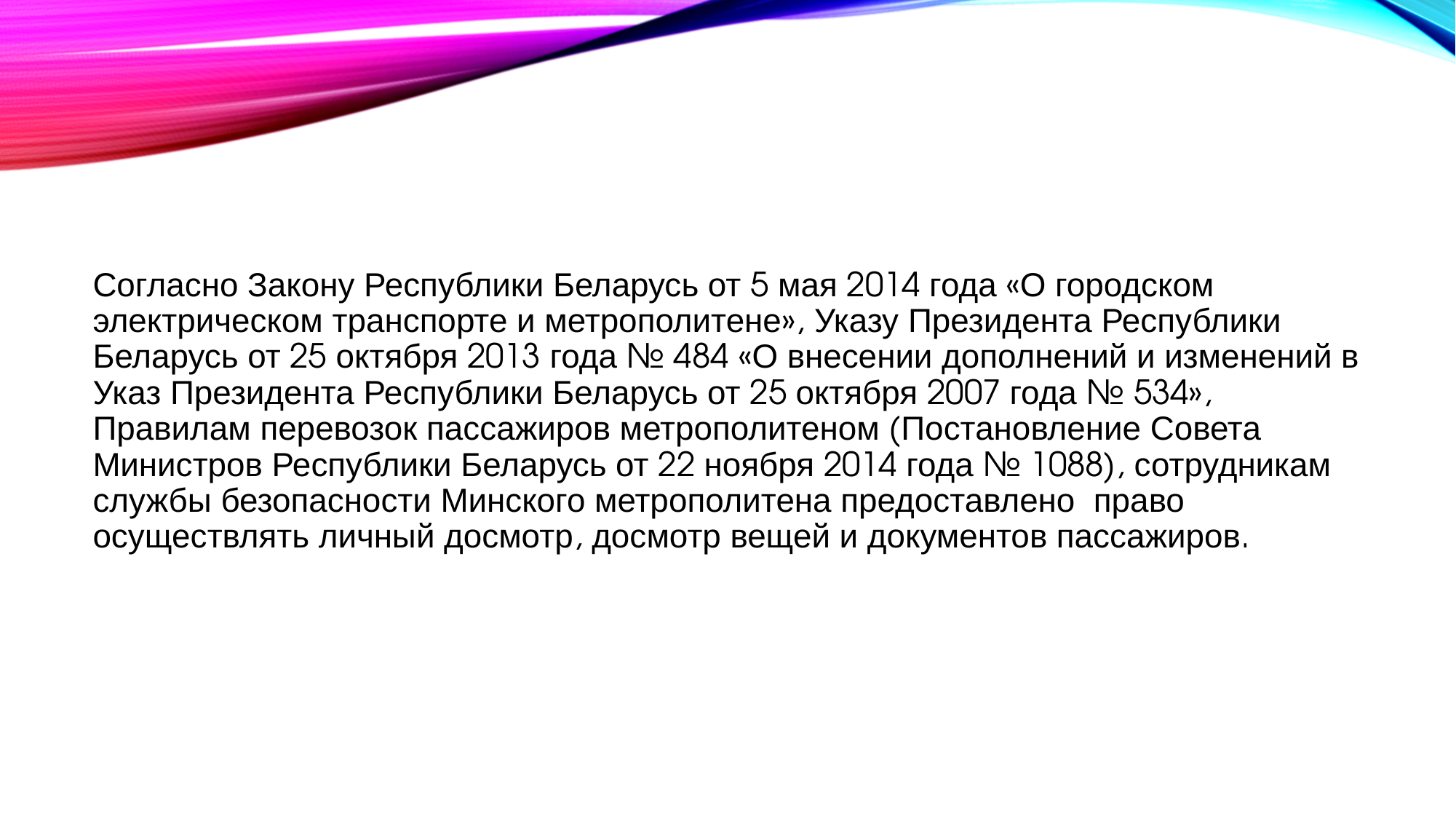

Согласно Закону Республики Беларусь от 5 мая 2014 года «О городском электрическом транспорте и метрополитене», Указу Президента Республики Беларусь от 25 октября 2013 года № 484 «О внесении дополнений и изменений в Указ Президента Республики Беларусь от 25 октября 2007 года № 534», Правилам перевозок пассажиров метрополитеном (Постановление Совета Министров Республики Беларусь от 22 ноября 2014 года № 1088), сотрудникам службы безопасности Минского метрополитена предоставлено  право осуществлять личный досмотр, досмотр вещей и документов пассажиров.